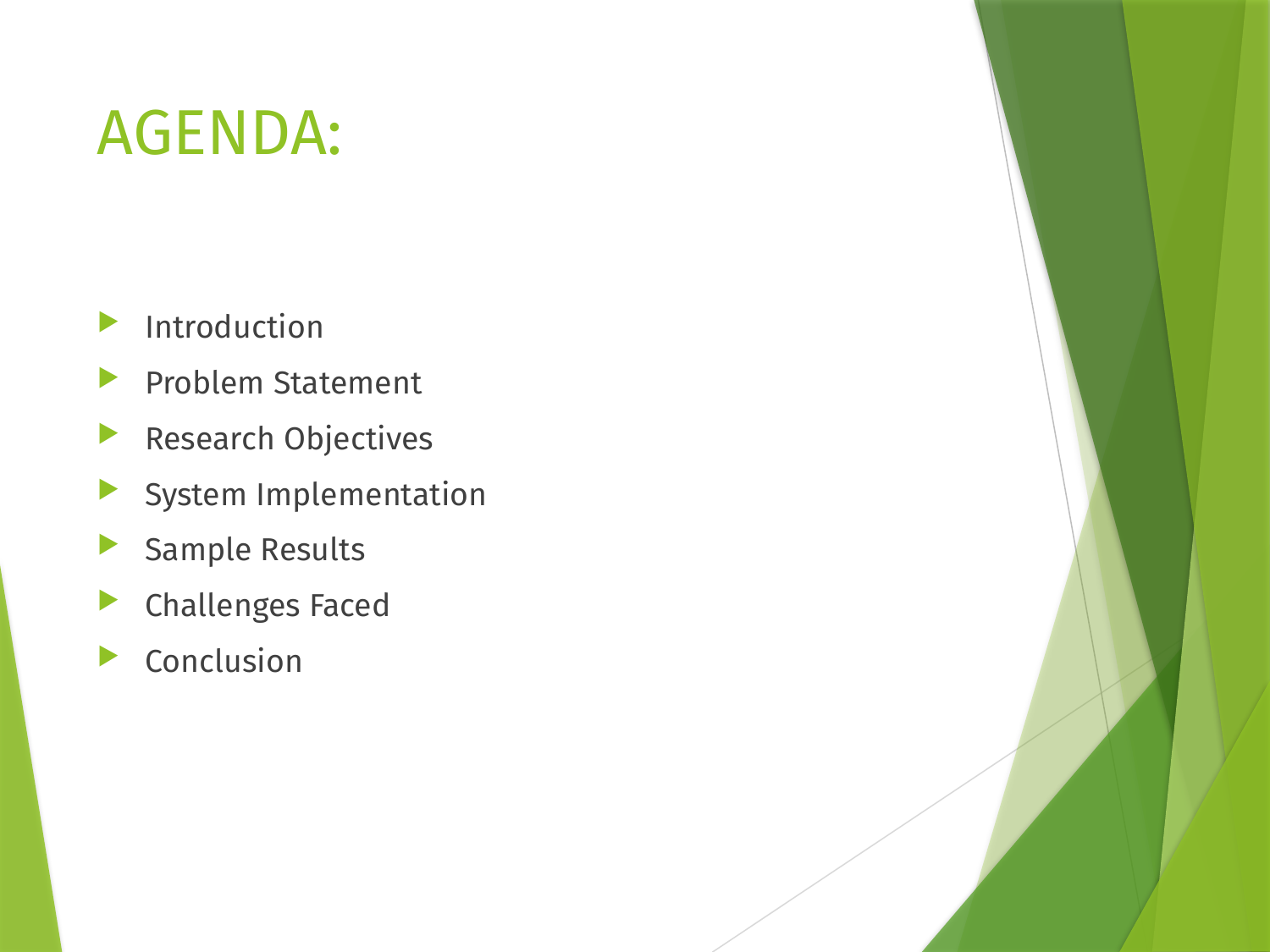

# AGENDA:
Introduction
Problem Statement
Research Objectives
System Implementation
Sample Results
Challenges Faced
Conclusion